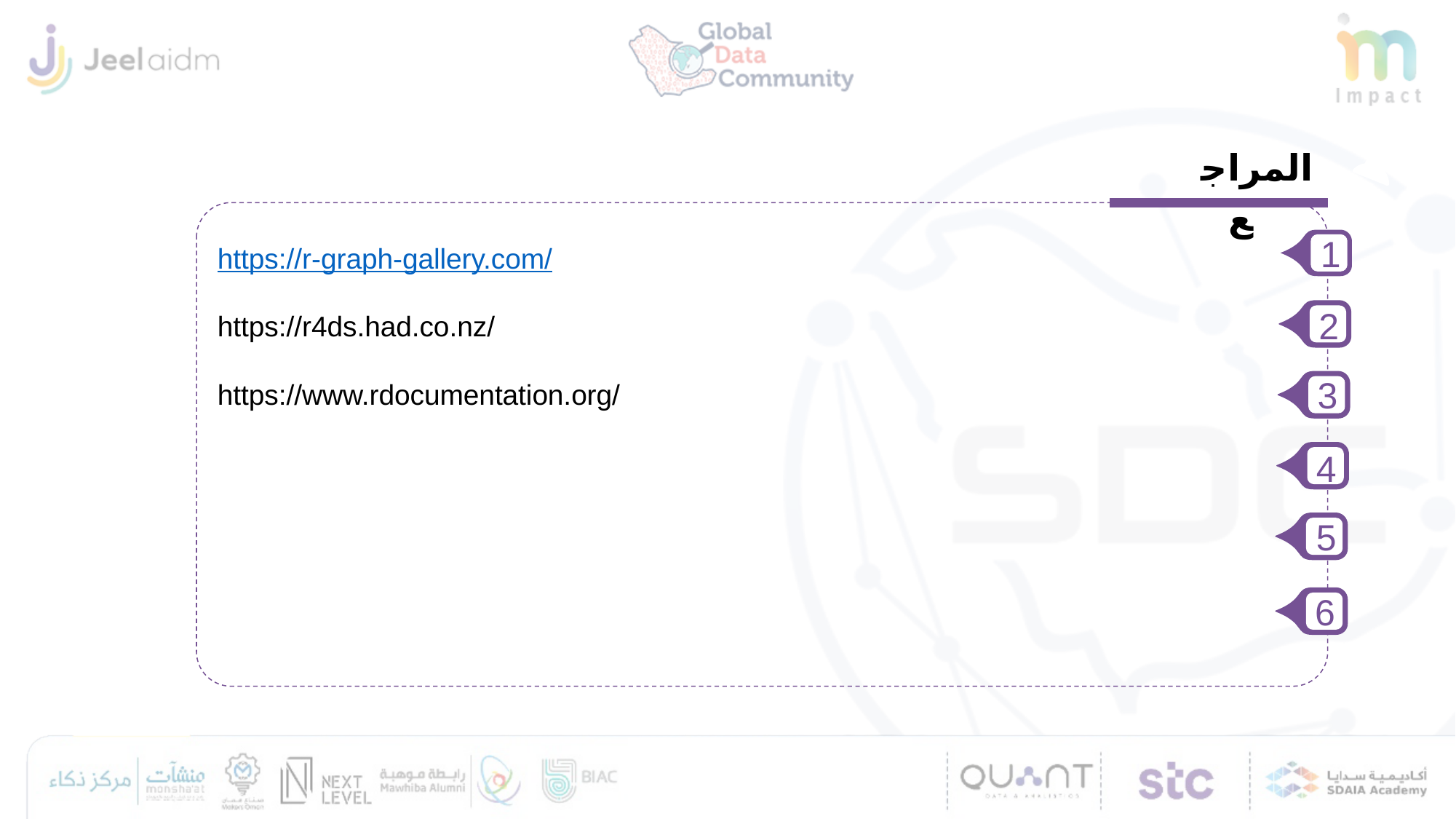

المراجع

https://r-graph-gallery.com/

https://r4ds.had.co.nz/

https://www.rdocumentation.org/

1

2

3

4

5

6